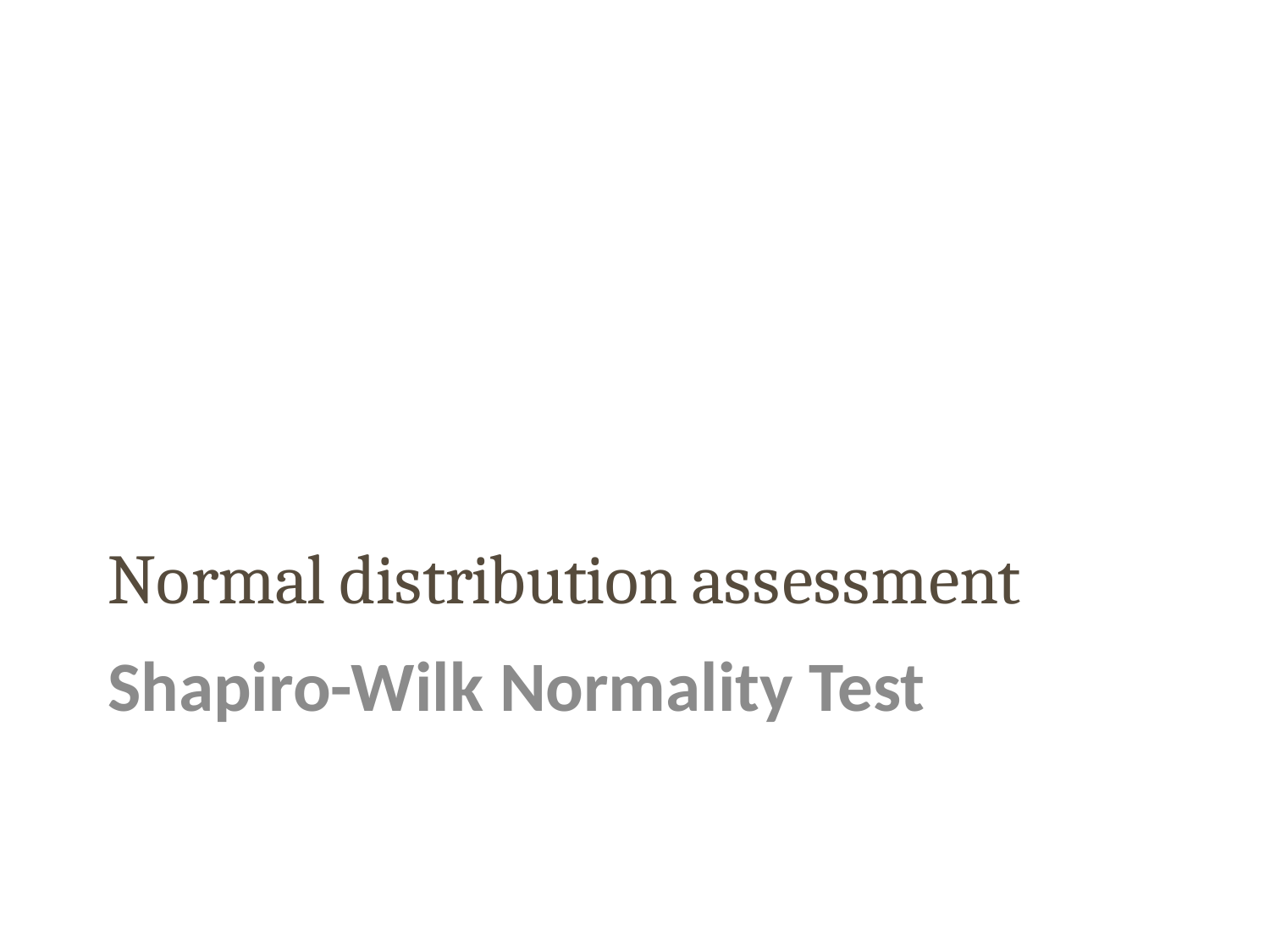

# Normal distribution assessment
Shapiro-Wilk Normality Test